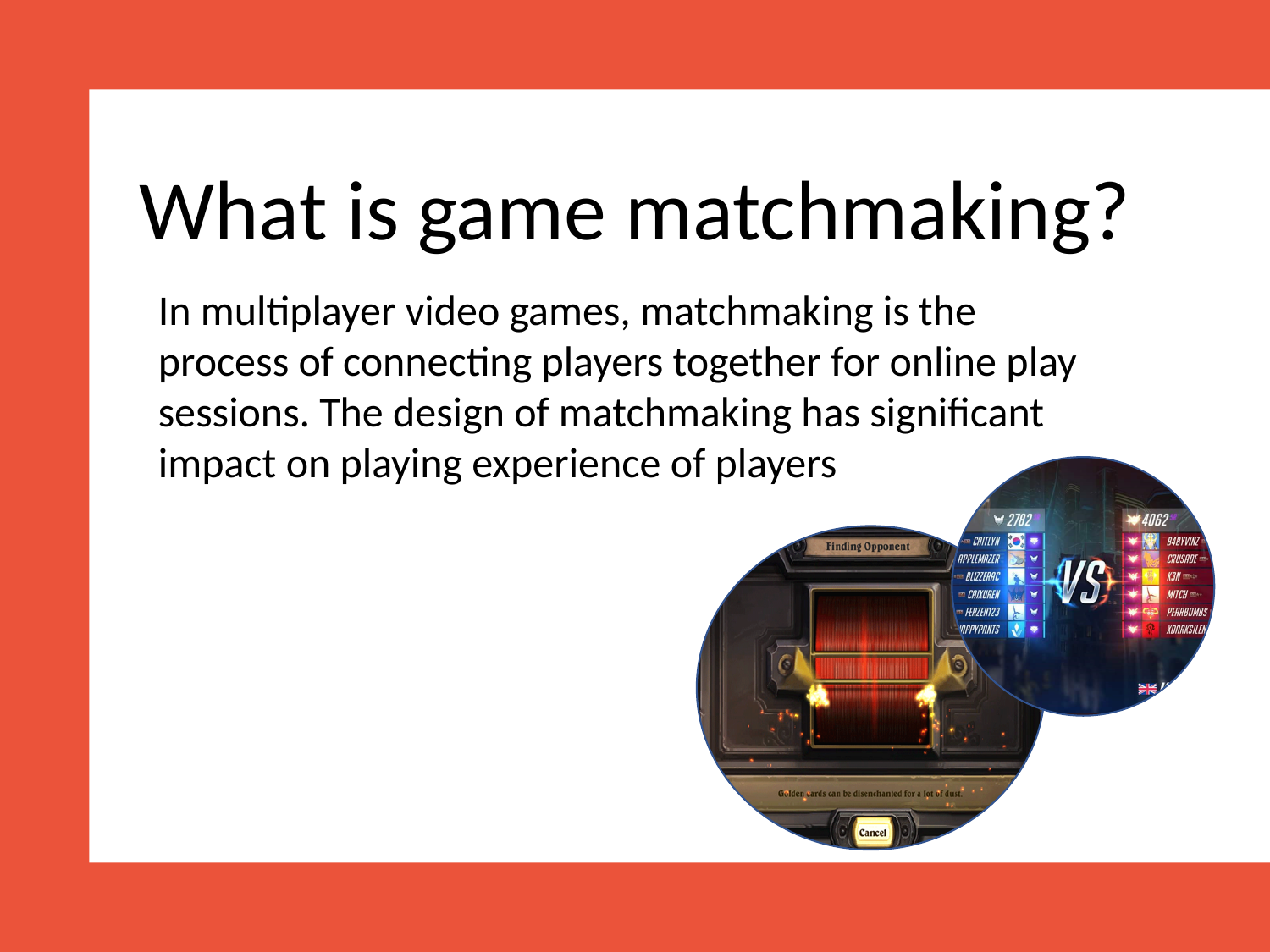

What is game matchmaking?

In multiplayer video games, matchmaking is the process of connecting players together for online play sessions. The design of matchmaking has significant impact on playing experience of players